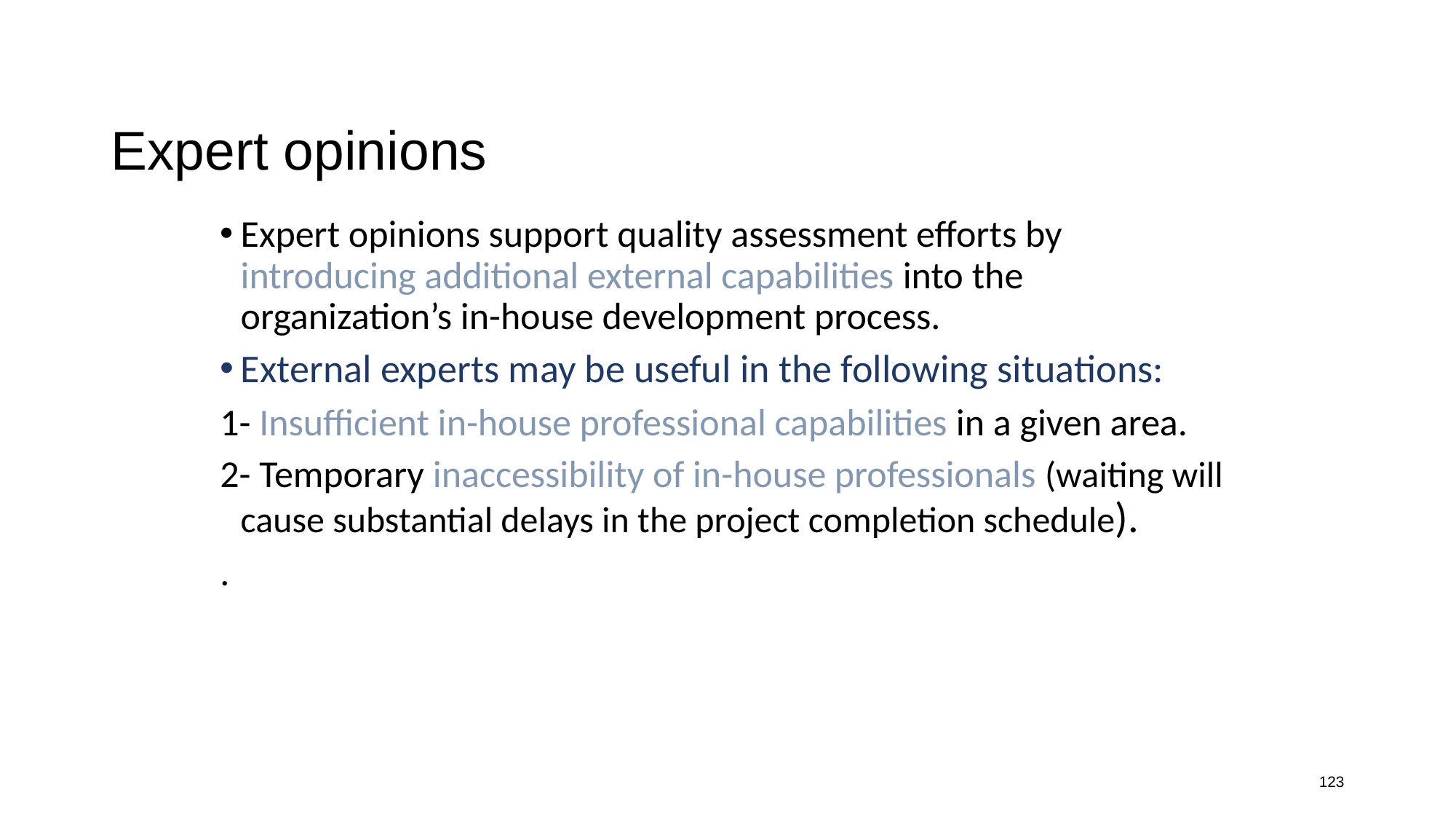

# Expert opinions
Expert opinions support quality assessment efforts by introducing additional external capabilities into the organization’s in-house development process.
External experts may be useful in the following situations:
1- Insufficient in-house professional capabilities in a given area.
2- Temporary inaccessibility of in-house professionals (waiting will cause substantial delays in the project completion schedule).
.

123